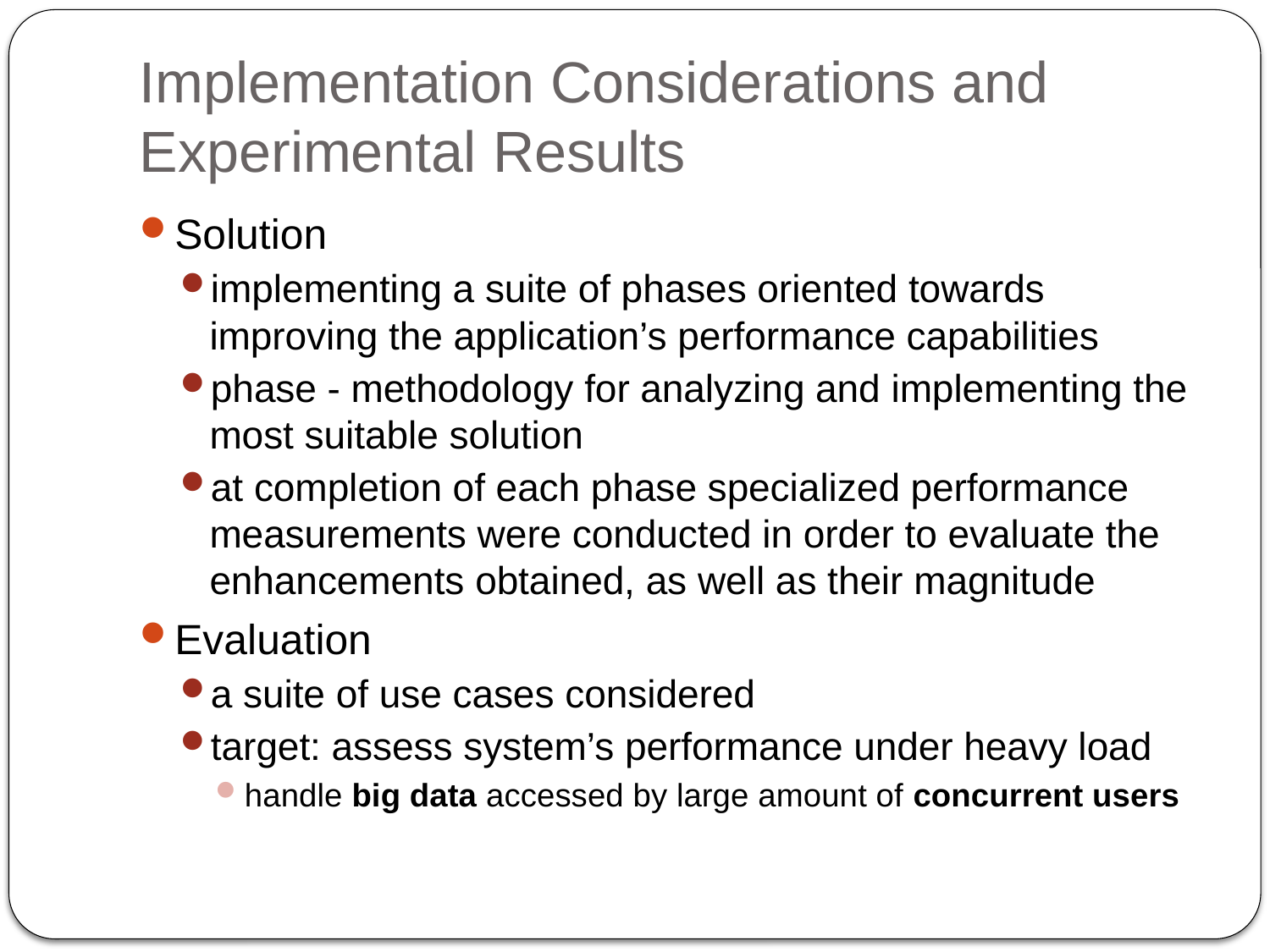

# Implementation Considerations and Experimental Results
Solution
implementing a suite of phases oriented towards improving the application’s performance capabilities
phase - methodology for analyzing and implementing the most suitable solution
at completion of each phase specialized performance measurements were conducted in order to evaluate the enhancements obtained, as well as their magnitude
Evaluation
a suite of use cases considered
target: assess system’s performance under heavy load
handle big data accessed by large amount of concurrent users